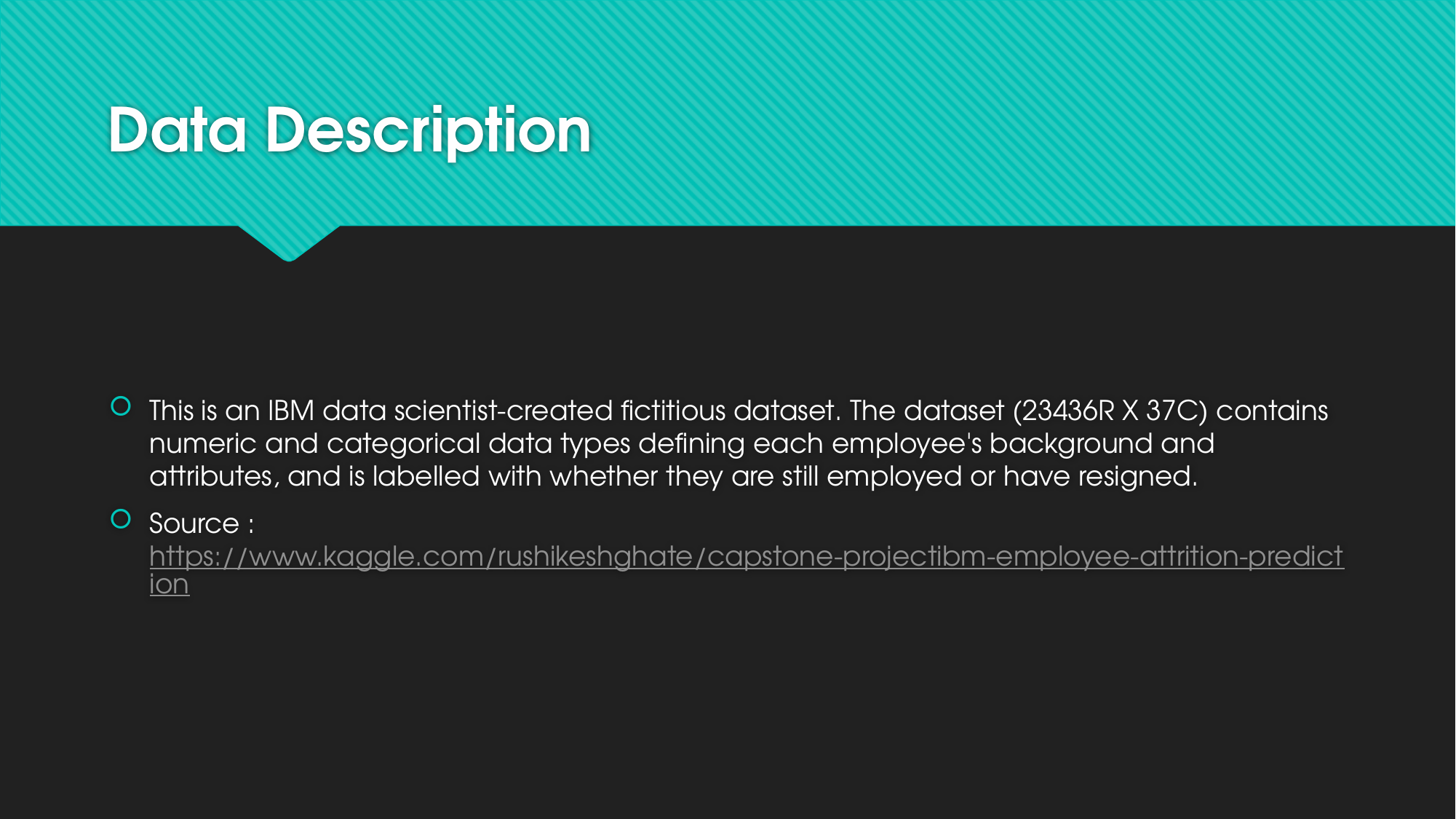

# Data Description
This is an IBM data scientist-created fictitious dataset. The dataset (23436R X 37C) contains numeric and categorical data types defining each employee's background and attributes, and is labelled with whether they are still employed or have resigned.
Source : https://www.kaggle.com/rushikeshghate/capstone-projectibm-employee-attrition-prediction